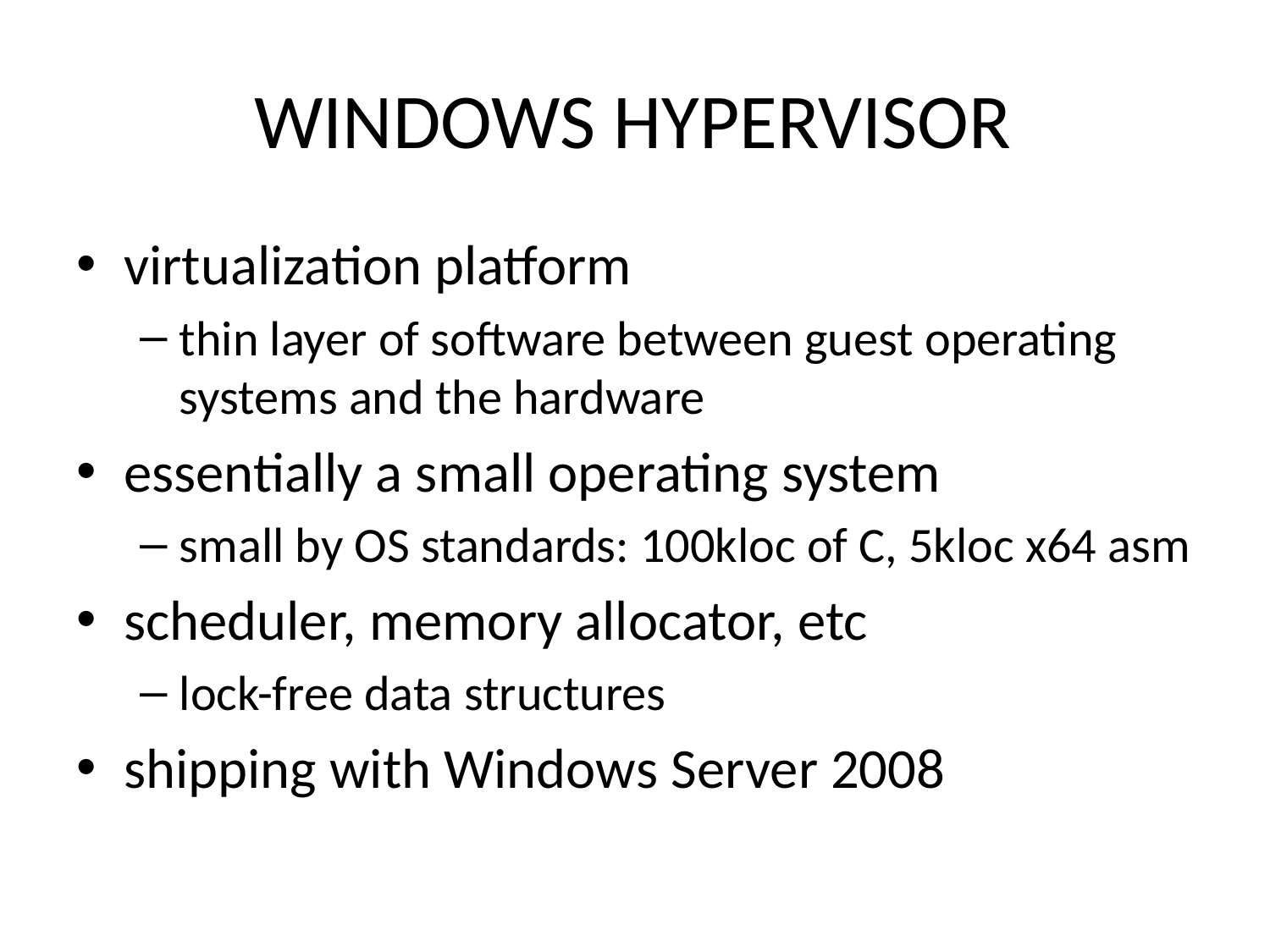

# Windows Hypervisor
virtualization platform
thin layer of software between guest operating systems and the hardware
essentially a small operating system
small by OS standards: 100kloc of C, 5kloc x64 asm
scheduler, memory allocator, etc
lock-free data structures
shipping with Windows Server 2008